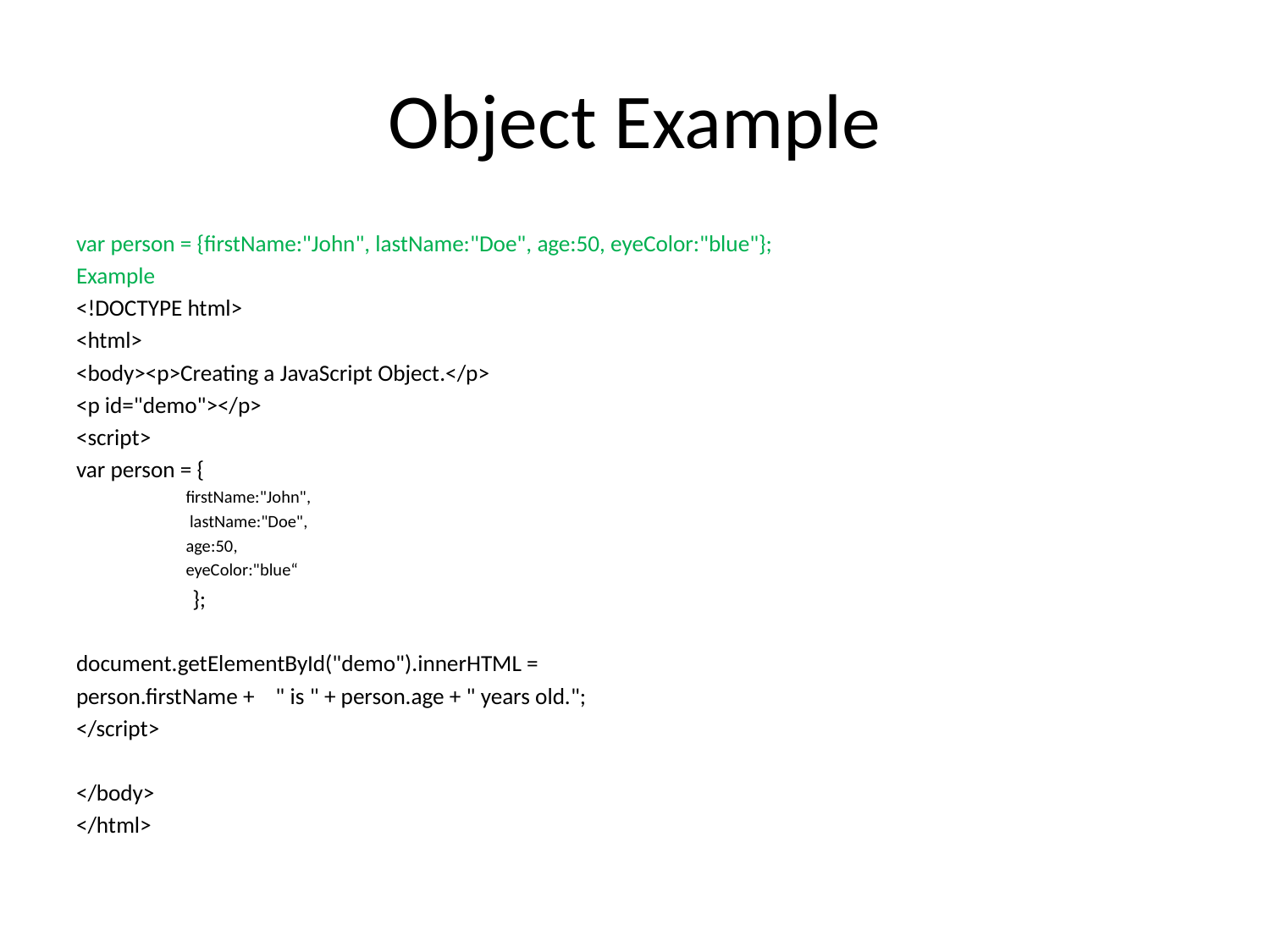

# Object Example
var person = {firstName:"John", lastName:"Doe", age:50, eyeColor:"blue"};
Example
<!DOCTYPE html>
<html>
<body><p>Creating a JavaScript Object.</p>
<p id="demo"></p>
<script>
var person = {
firstName:"John",
 lastName:"Doe",
age:50,
eyeColor:"blue“
                      };

document.getElementById("demo").innerHTML =
person.firstName +    " is " + person.age + " years old.";
</script>

</body>
</html>